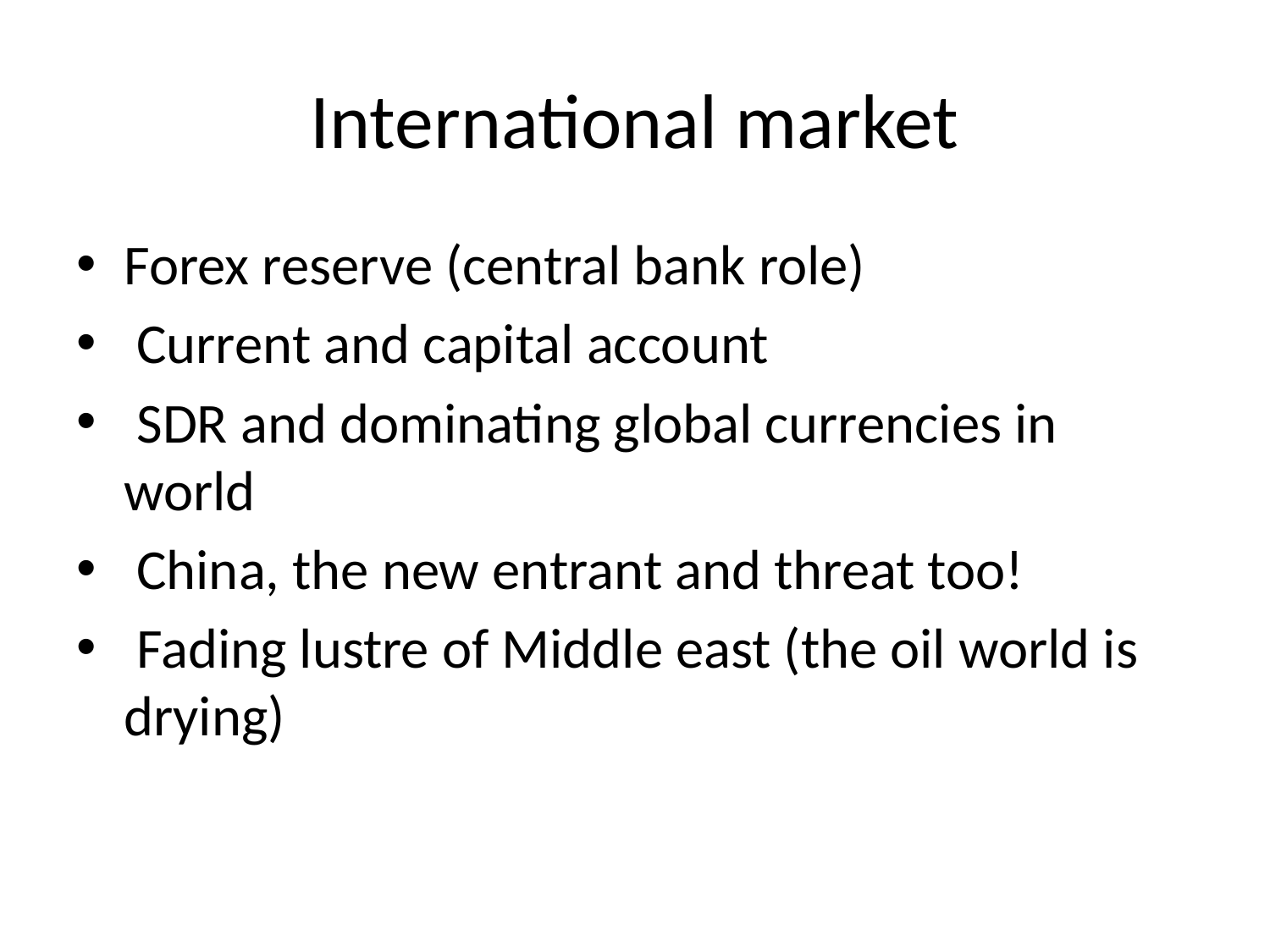

# International market
Forex reserve (central bank role)
 Current and capital account
 SDR and dominating global currencies in world
 China, the new entrant and threat too!
 Fading lustre of Middle east (the oil world is drying)